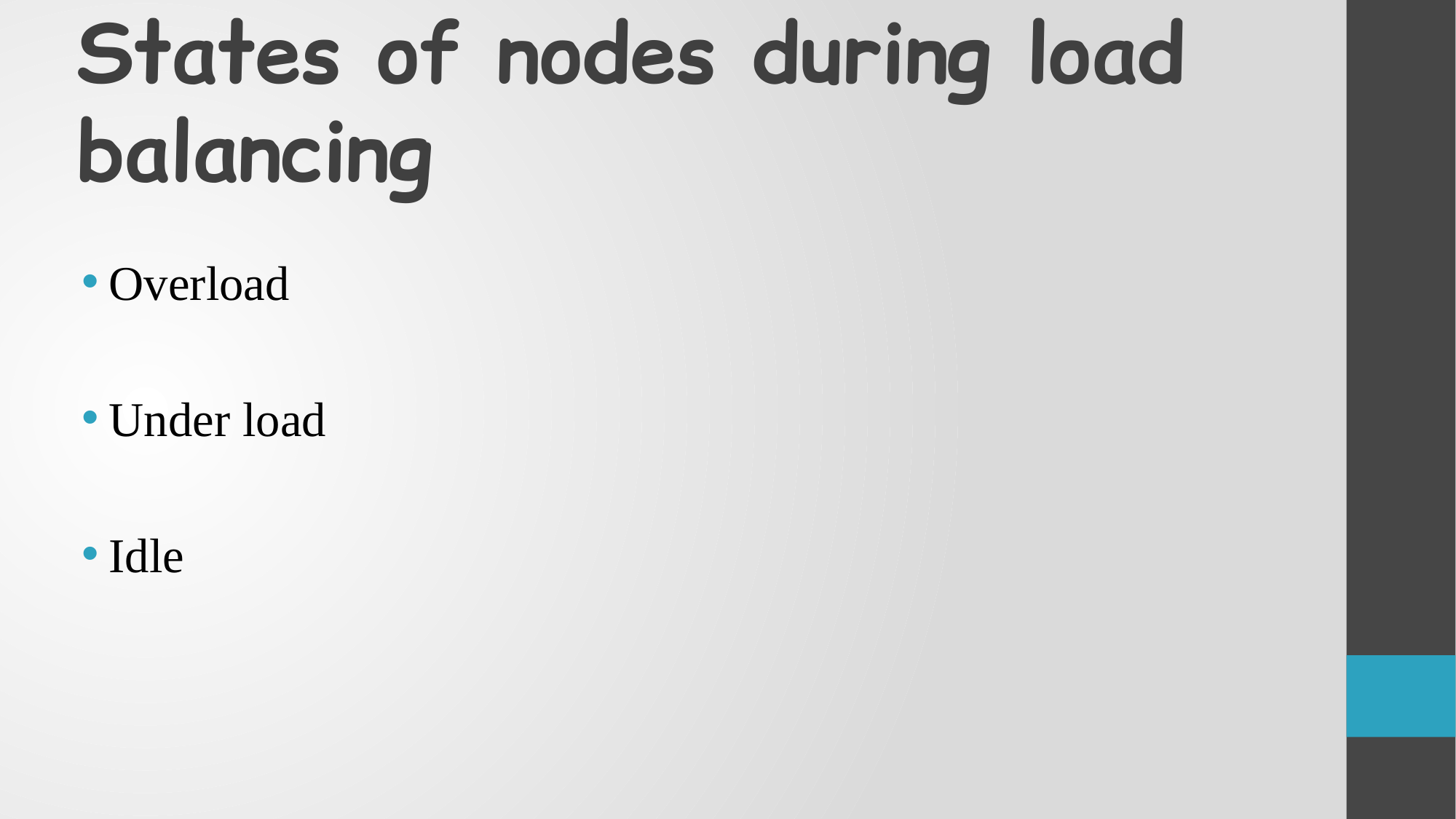

# States of nodes during load balancing
Overload

Under load

Idle